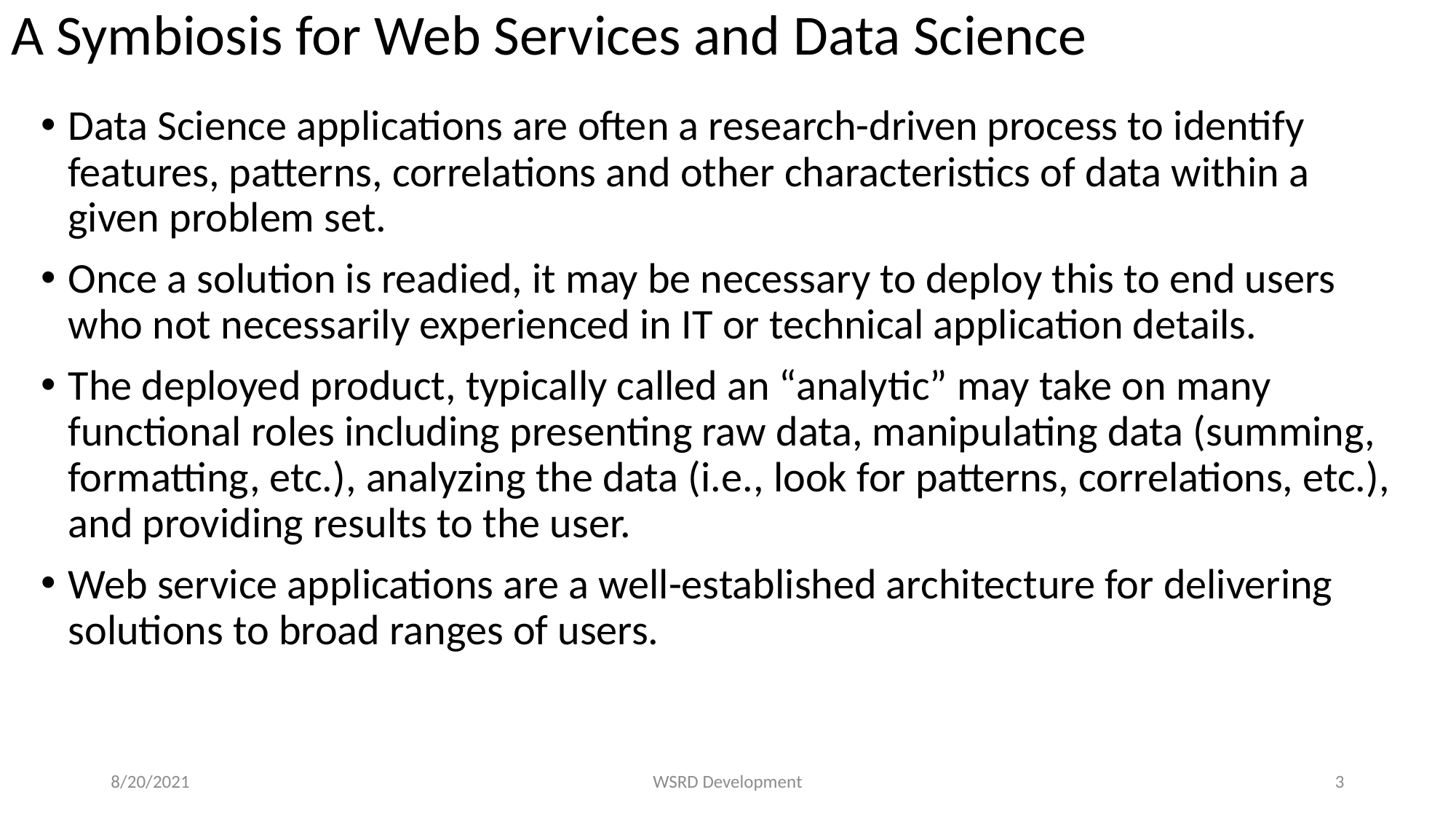

# A Symbiosis for Web Services and Data Science
Data Science applications are often a research-driven process to identify features, patterns, correlations and other characteristics of data within a given problem set.
Once a solution is readied, it may be necessary to deploy this to end users who not necessarily experienced in IT or technical application details.
The deployed product, typically called an “analytic” may take on many functional roles including presenting raw data, manipulating data (summing, formatting, etc.), analyzing the data (i.e., look for patterns, correlations, etc.), and providing results to the user.
Web service applications are a well-established architecture for delivering solutions to broad ranges of users.
8/20/2021
WSRD Development
3